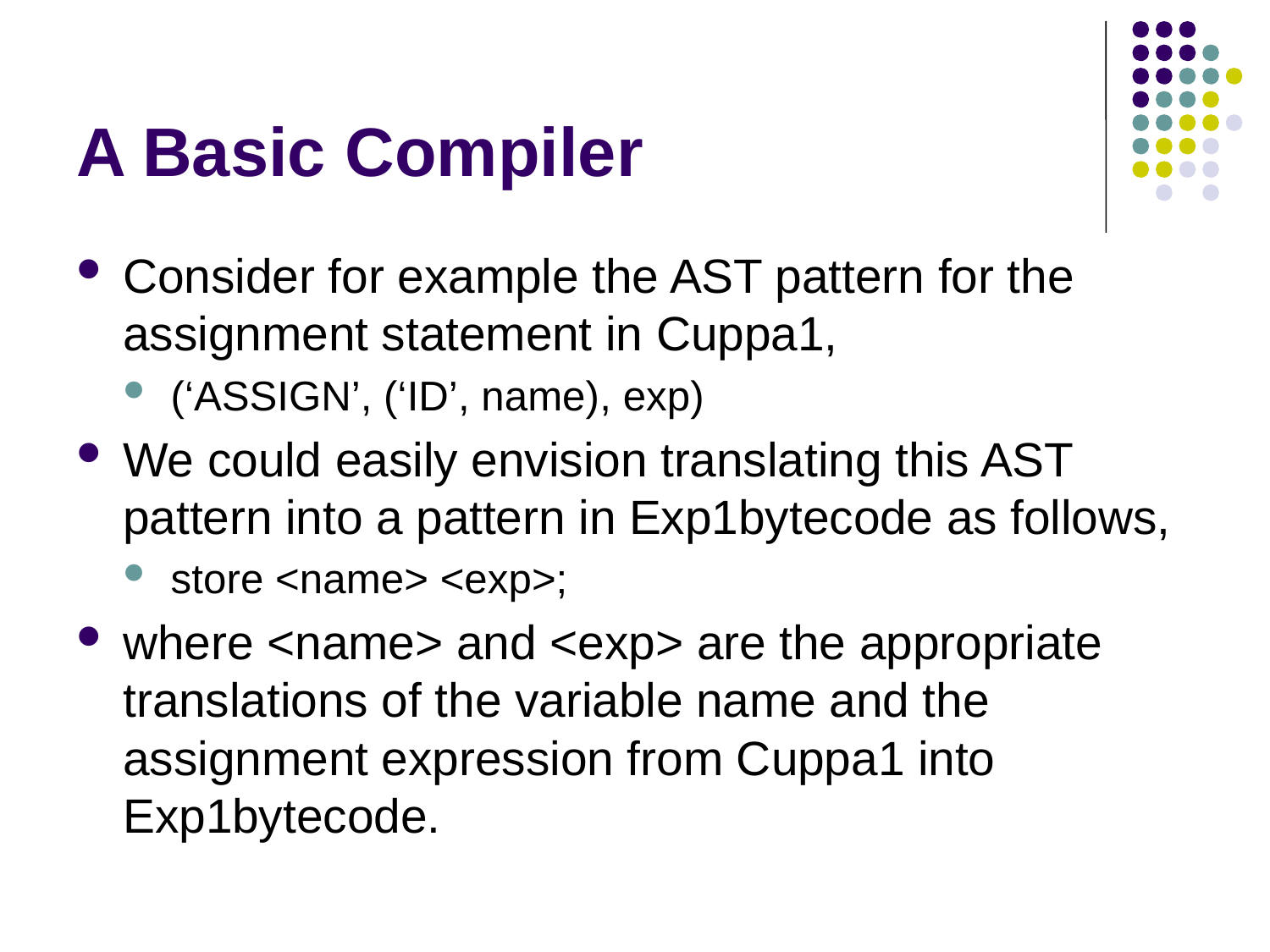

# A Basic Compiler
Consider for example the AST pattern for the assignment statement in Cuppa1,
(‘ASSIGN’, (‘ID’, name), exp)
We could easily envision translating this AST pattern into a pattern in Exp1bytecode as follows,
store <name> <exp>;
where <name> and <exp> are the appropriate translations of the variable name and the assignment expression from Cuppa1 into Exp1bytecode.